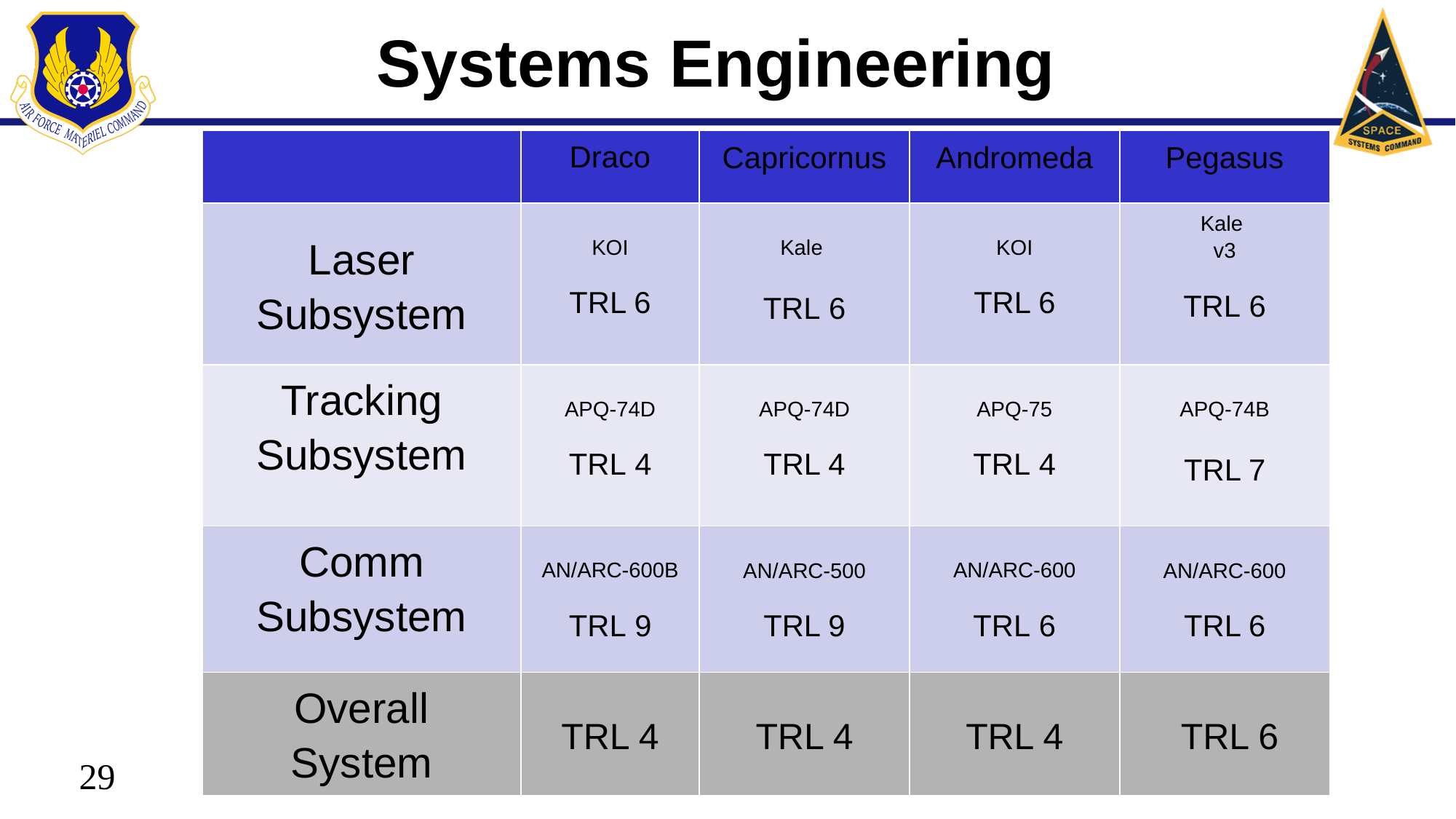

# Systems Engineering
|  | Draco | Capricornus | Andromeda | Pegasus |
| --- | --- | --- | --- | --- |
| Laser  Subsystem | KOI TRL 6 | Kale  TRL 6 | KOI TRL 6 | Kale  v3 TRL 6 |
| Tracking Subsystem | APQ-74D TRL 4 | APQ-74D TRL 4 | APQ-75 TRL 4 | APQ-74B TRL 7 |
| Comm  Subsystem | AN/ARC-600B TRL 9 | AN/ARC-500 TRL 9 | AN/ARC-600 TRL 6 | AN/ARC-600 TRL 6 |
| Overall  System | TRL 4 | TRL 4 | TRL 4 | TRL 6 |